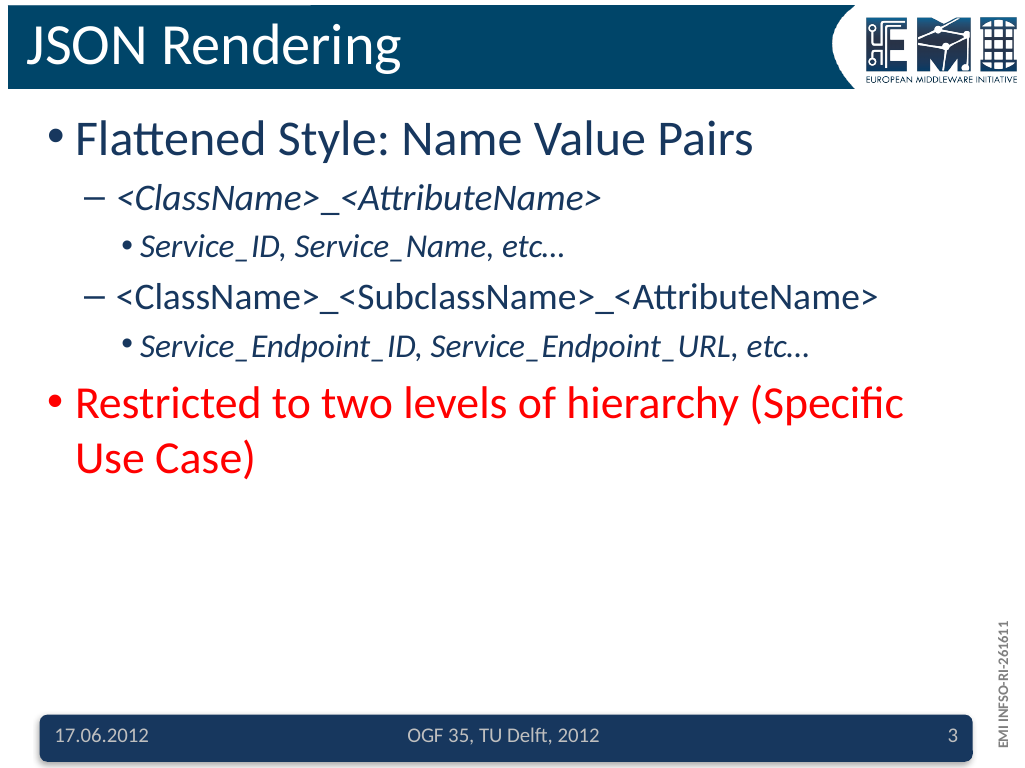

# JSON Rendering
Flattened Style: Name Value Pairs
 <ClassName>_<AttributeName>
Service_ID, Service_Name, etc…
 <ClassName>_<SubclassName>_<AttributeName>
Service_Endpoint_ID, Service_Endpoint_URL, etc…
Restricted to two levels of hierarchy (Specific Use Case)

17.06.2012
OGF 35, TU Delft, 2012
3